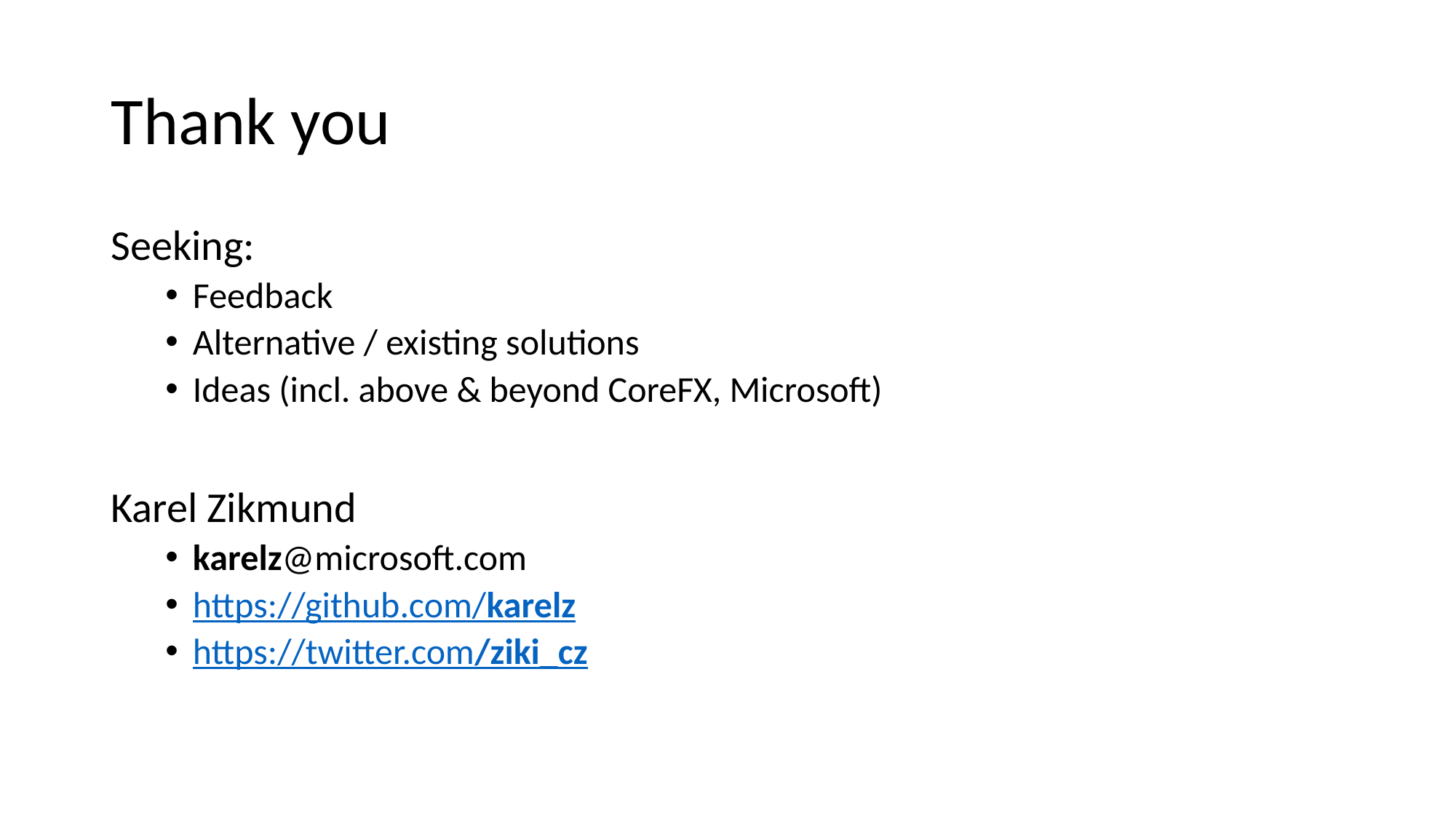

# Thank you
Seeking:
Feedback
Alternative / existing solutions
Ideas (incl. above & beyond CoreFX, Microsoft)

Karel Zikmund
karelz@microsoft.com
https://github.com/karelz
https://twitter.com/ziki_cz